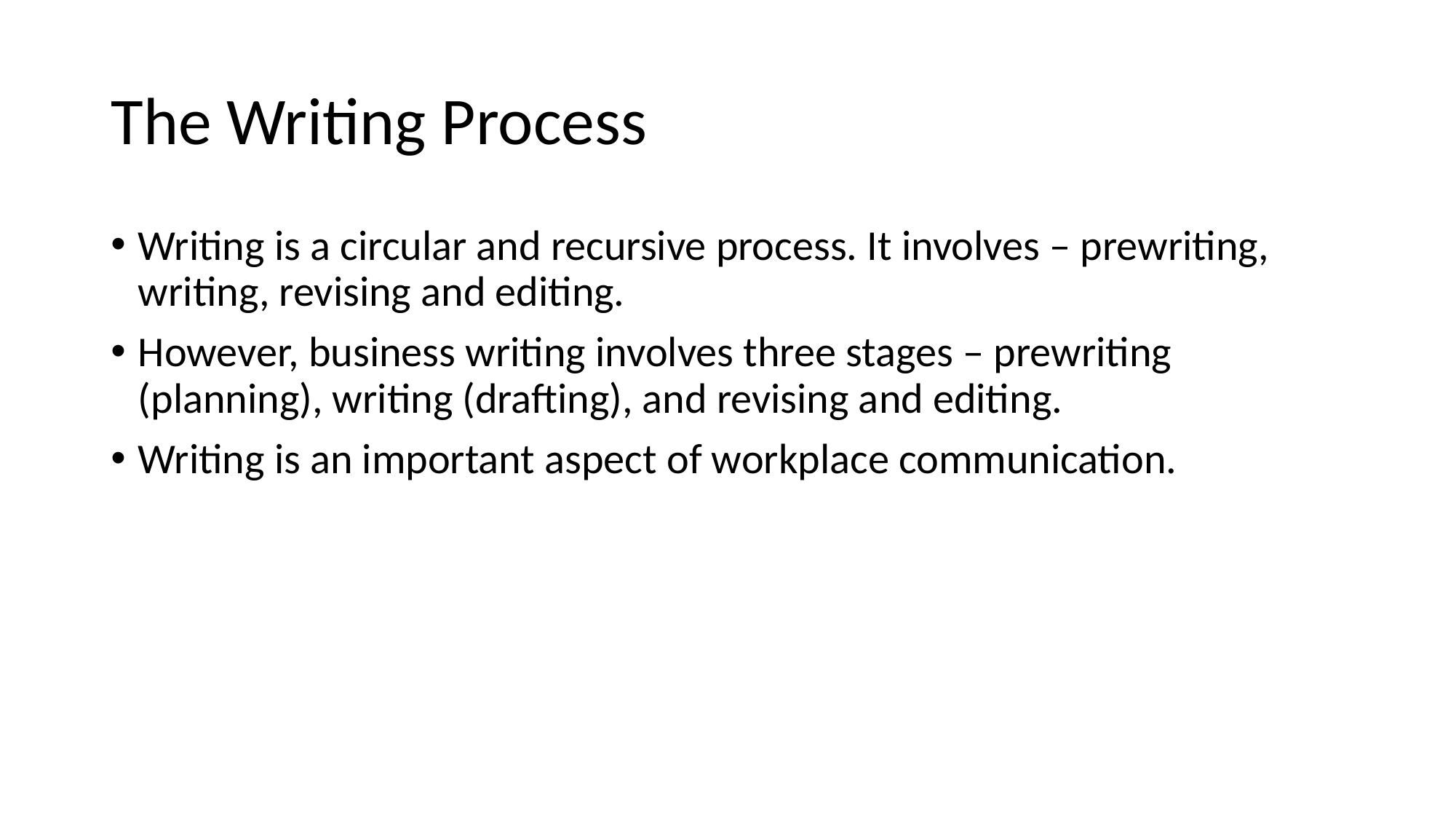

# The Writing Process
Writing is a circular and recursive process. It involves – prewriting, writing, revising and editing.
However, business writing involves three stages – prewriting (planning), writing (drafting), and revising and editing.
Writing is an important aspect of workplace communication.